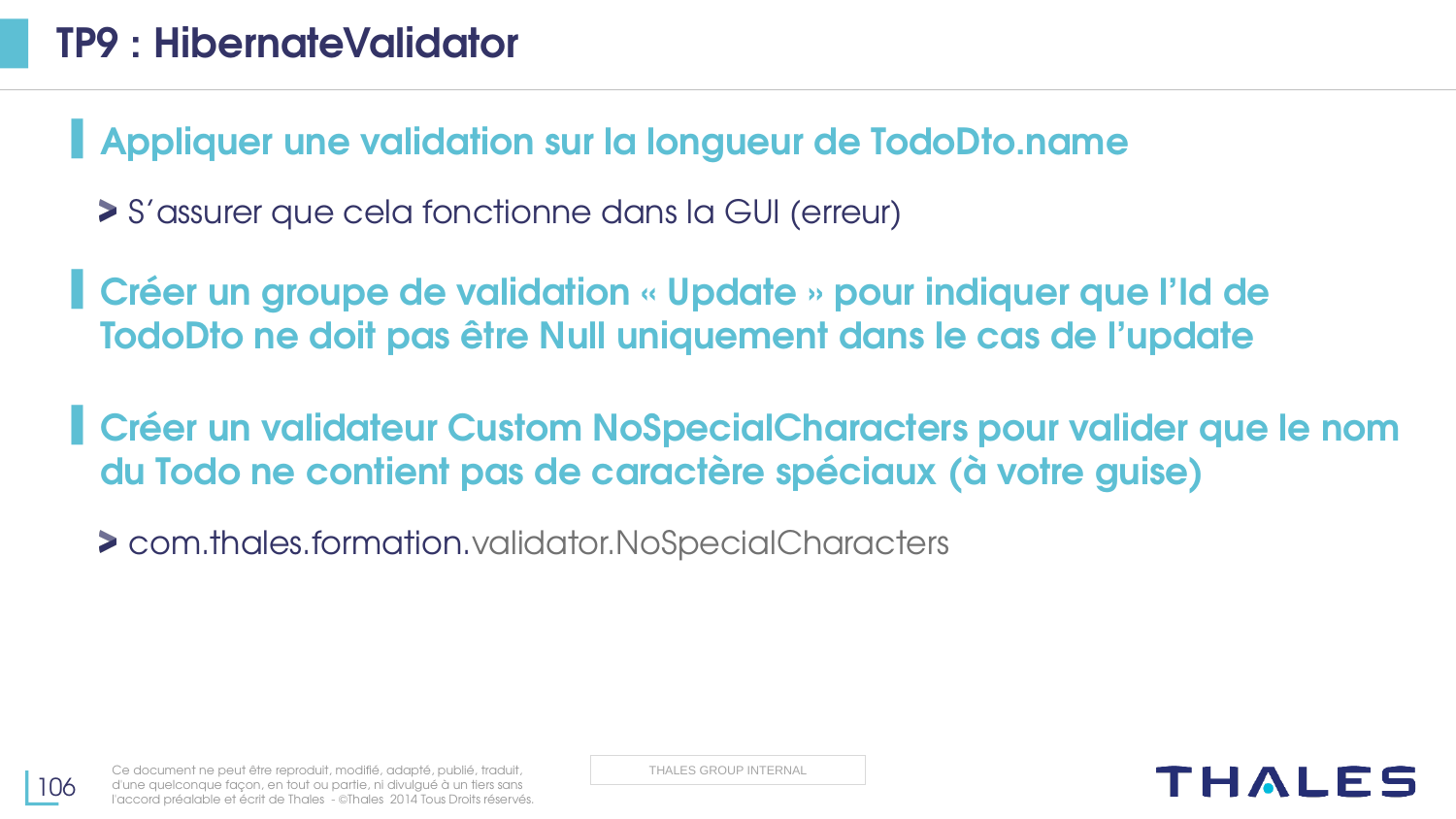

# TP9 : HibernateValidator
Appliquer une validation sur la longueur de TodoDto.name
S’assurer que cela fonctionne dans la GUI (erreur)
Créer un groupe de validation « Update » pour indiquer que l’Id de TodoDto ne doit pas être Null uniquement dans le cas de l’update
Créer un validateur Custom NoSpecialCharacters pour valider que le nom du Todo ne contient pas de caractère spéciaux (à votre guise)
com.thales.formation.validator.NoSpecialCharacters